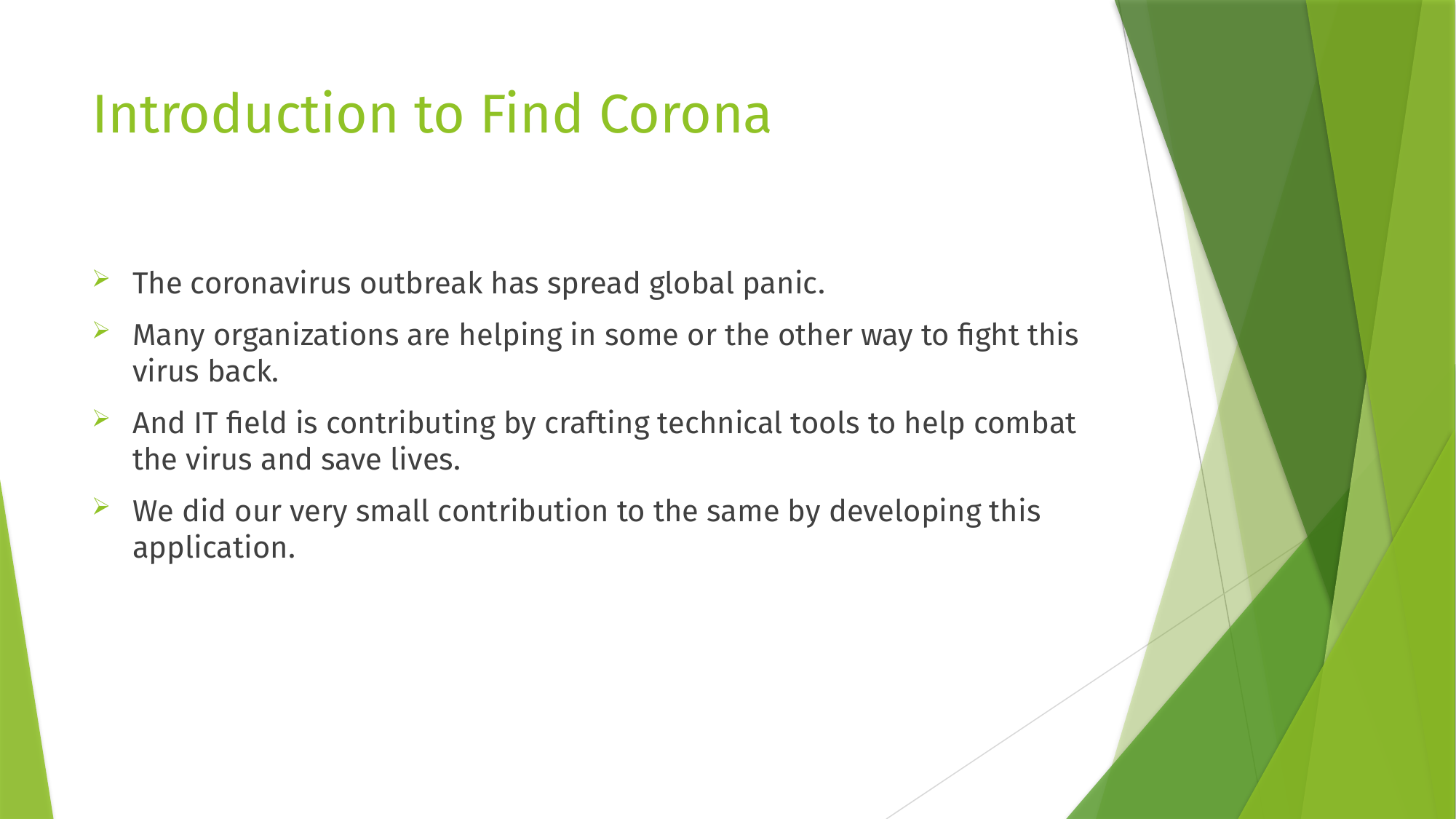

# Introduction to Find Corona
The coronavirus outbreak has spread global panic.
Many organizations are helping in some or the other way to fight this virus back.
And IT field is contributing by crafting technical tools to help combat the virus and save lives.
We did our very small contribution to the same by developing this application.